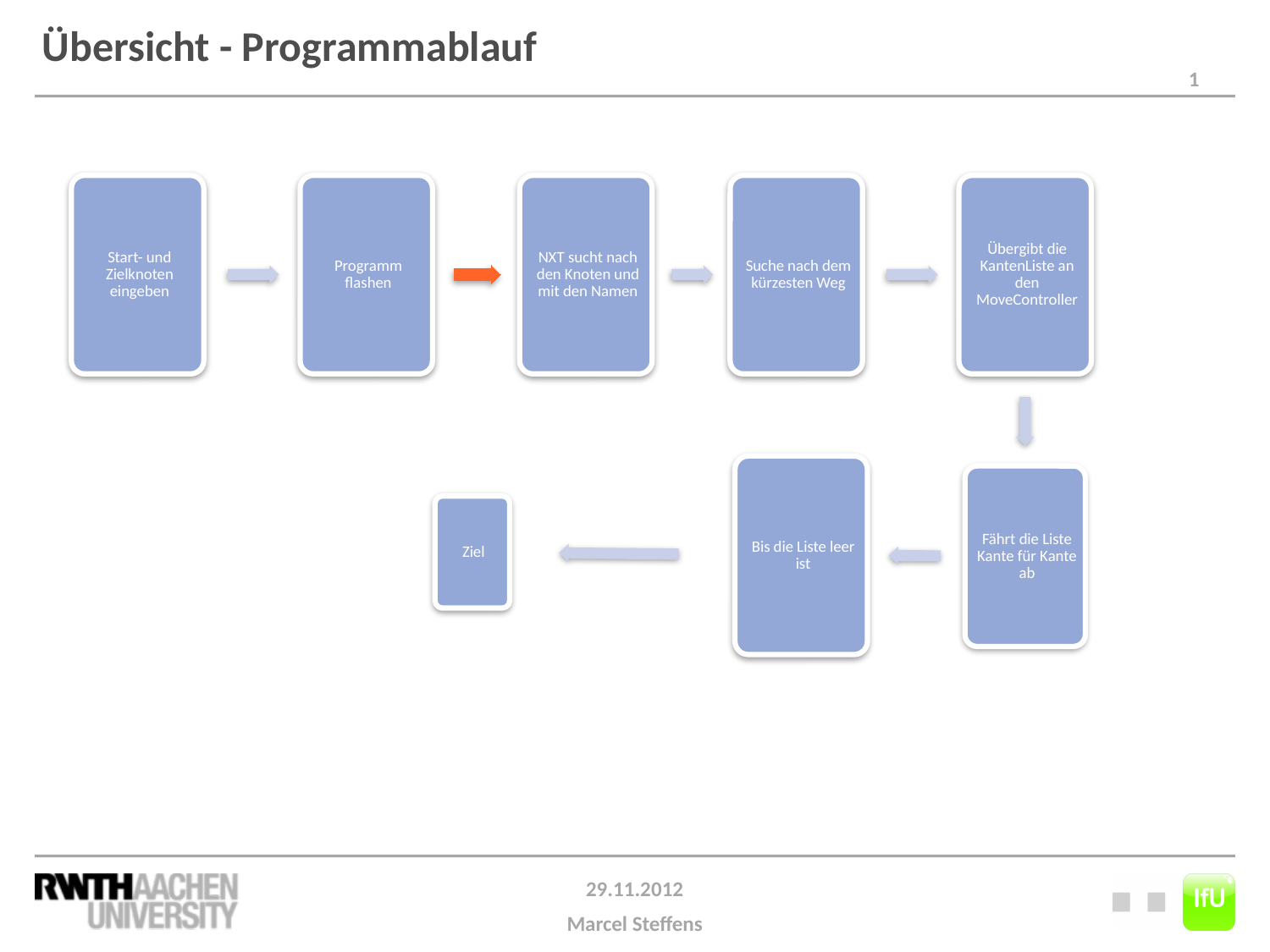

# Übersicht - Programmablauf
Start- und Zielknoten eingeben

Programm flashen

NXT sucht nach den Knoten und mit den Namen

Suche nach dem kürzesten Weg

Übergibt die KantenListe an den MoveController

Fährt die Liste Kante für Kante ab

Bis die Liste leer ist

Ziel